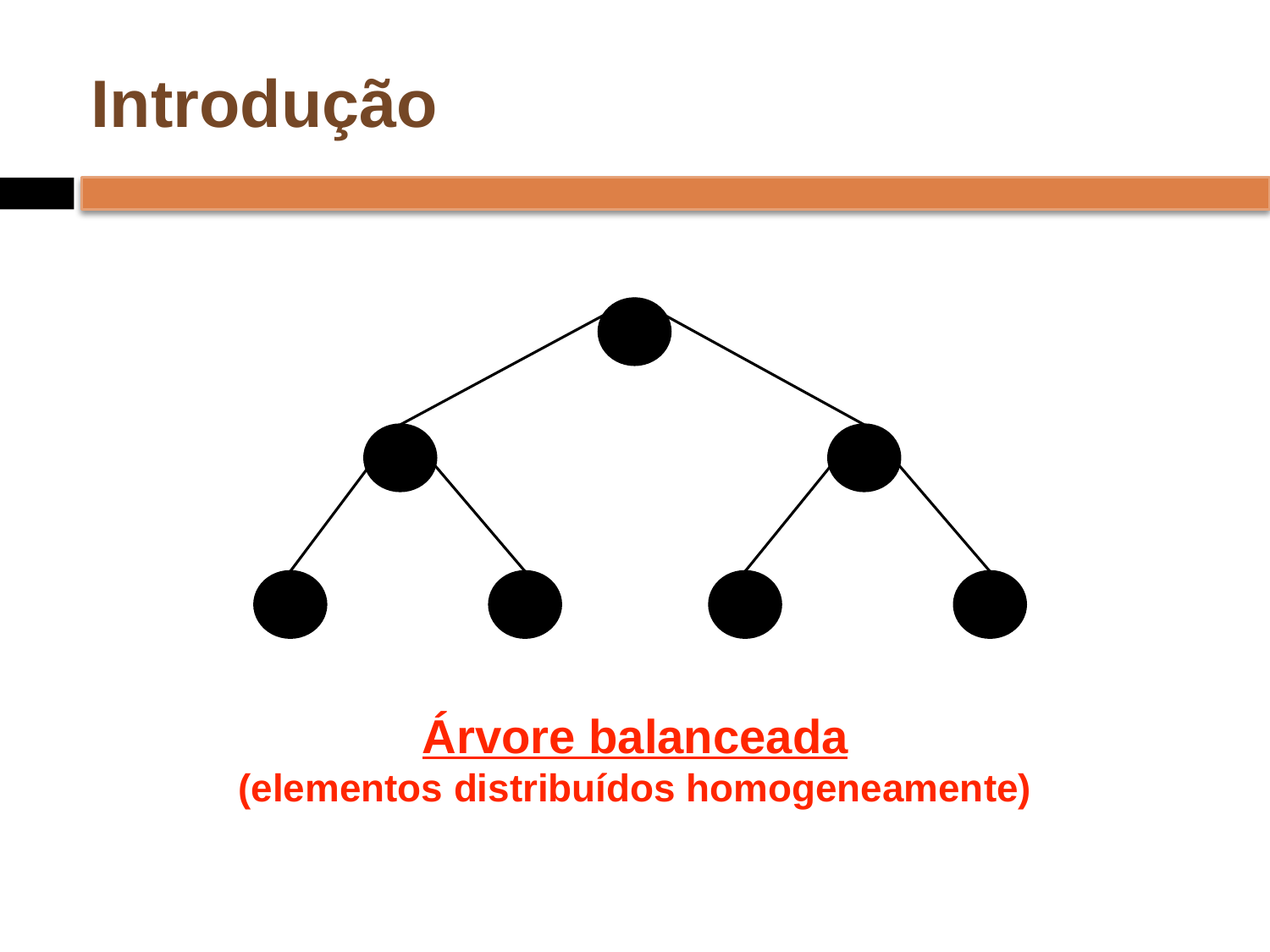

# Introdução

Árvore balanceada
(elementos distribuídos homogeneamente)
9